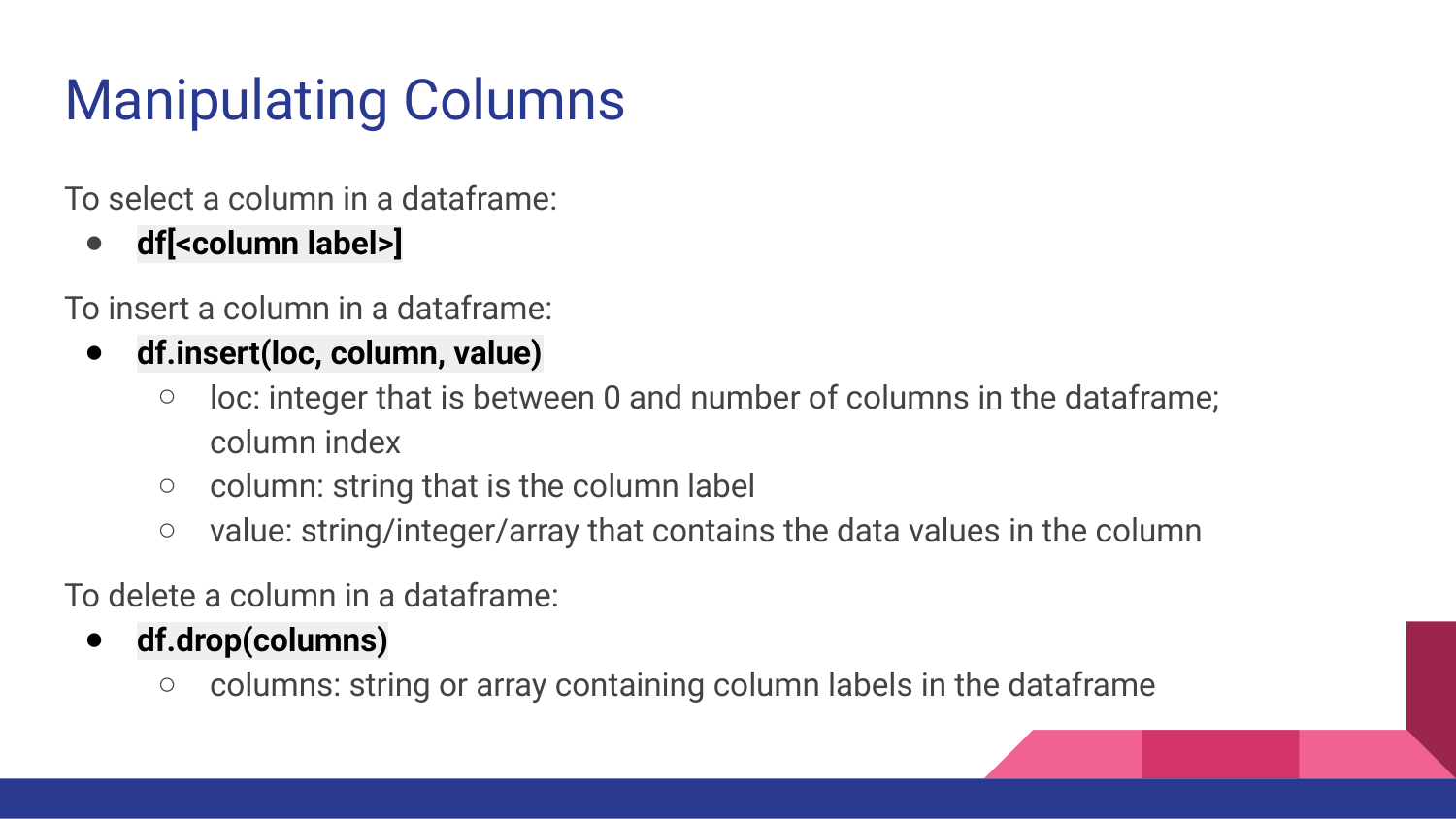

# Manipulating Columns
To select a column in a dataframe:
df[<column label>]
To insert a column in a dataframe:
df.insert(loc, column, value)
loc: integer that is between 0 and number of columns in the dataframe;
column index
column: string that is the column label
value: string/integer/array that contains the data values in the column
To delete a column in a dataframe:
df.drop(columns)
columns: string or array containing column labels in the dataframe